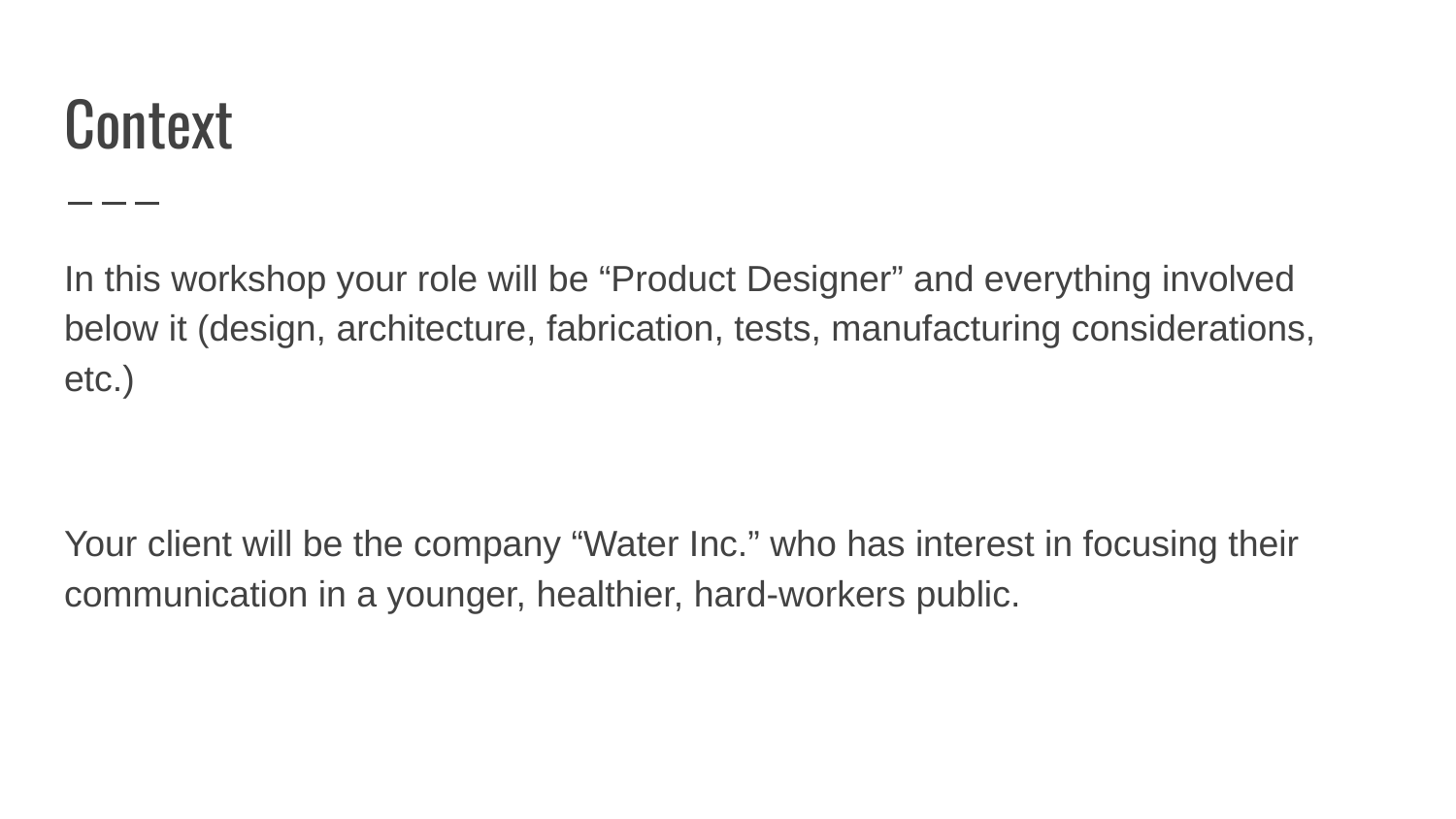

# Context
In this workshop your role will be “Product Designer” and everything involved below it (design, architecture, fabrication, tests, manufacturing considerations, etc.)

Your client will be the company “Water Inc.” who has interest in focusing their communication in a younger, healthier, hard-workers public.